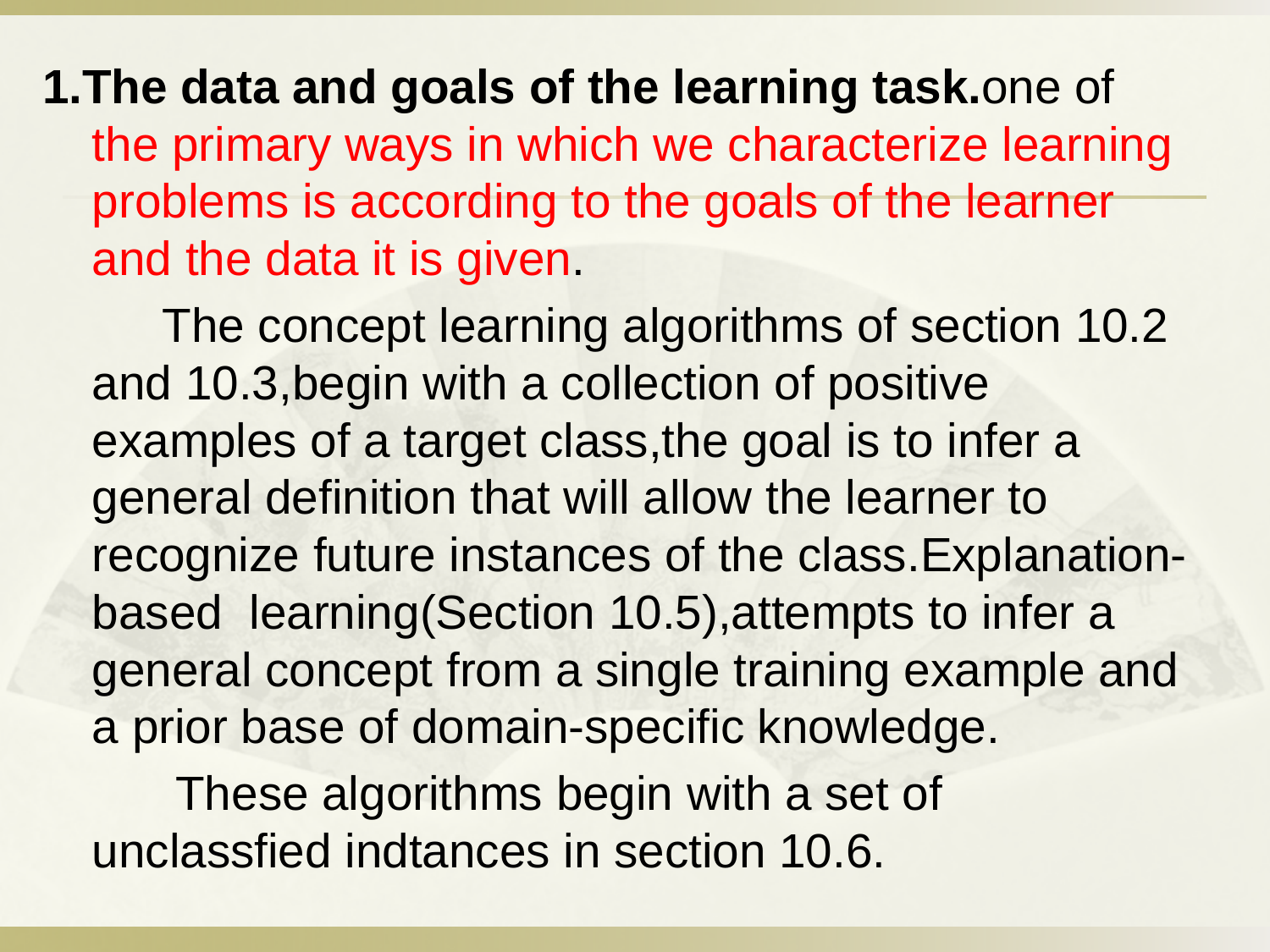

1.The data and goals of the learning task.one of the primary ways in which we characterize learning problems is according to the goals of the learner and the data it is given.
         The concept learning algorithms of section 10.2 and 10.3,begin with a collection of positive examples of a target class,the goal is to infer a general definition that will allow the learner to recognize future instances of the class.Explanation-based  learning(Section 10.5),attempts to infer a general concept from a single training example and a prior base of domain-specific knowledge.
          These algorithms begin with a set of unclassfied indtances in section 10.6.